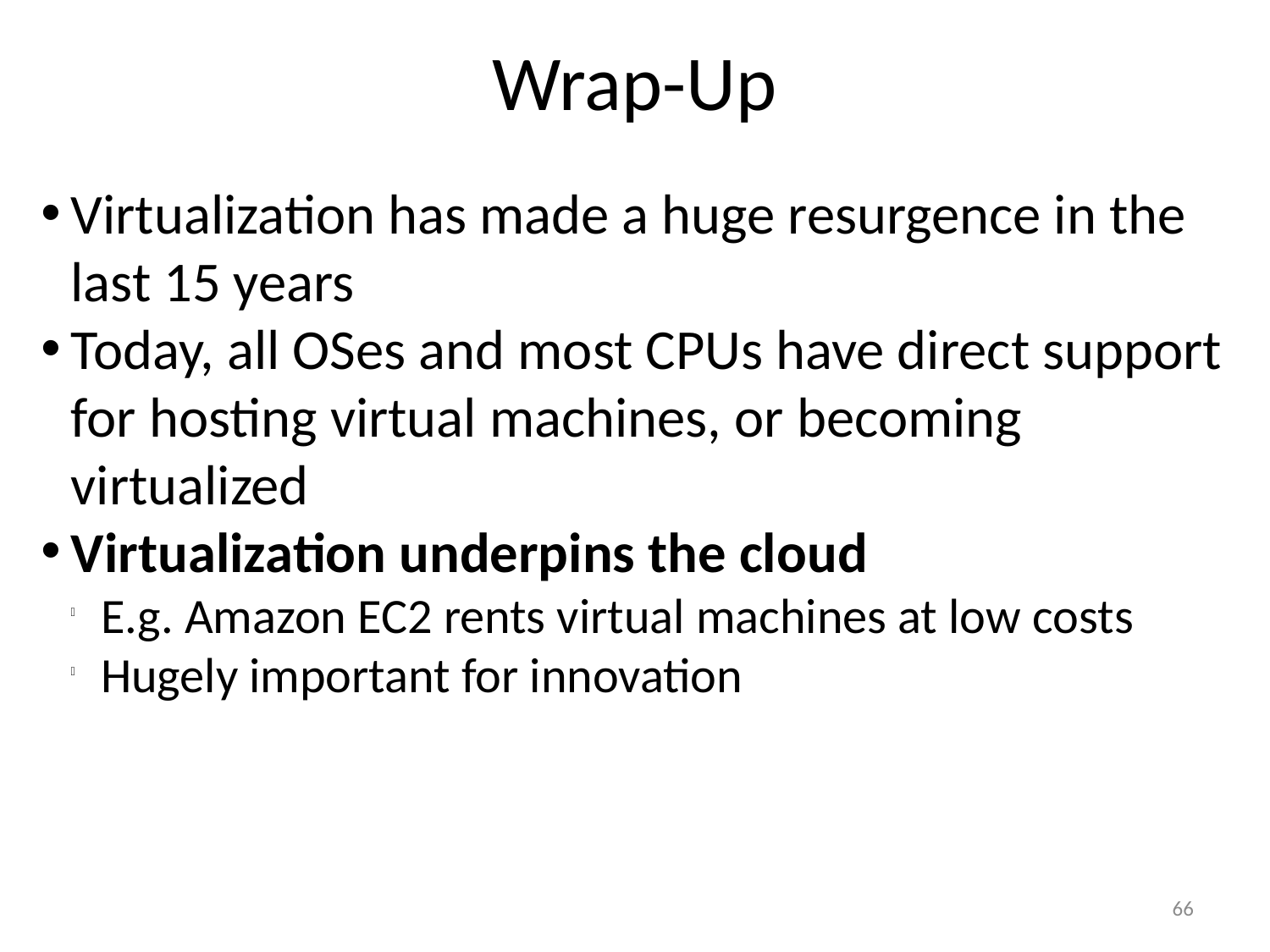

Wrap-Up
Virtualization has made a huge resurgence in the last 15 years
Today, all OSes and most CPUs have direct support for hosting virtual machines, or becoming virtualized
Virtualization underpins the cloud
E.g. Amazon EC2 rents virtual machines at low costs
Hugely important for innovation
66